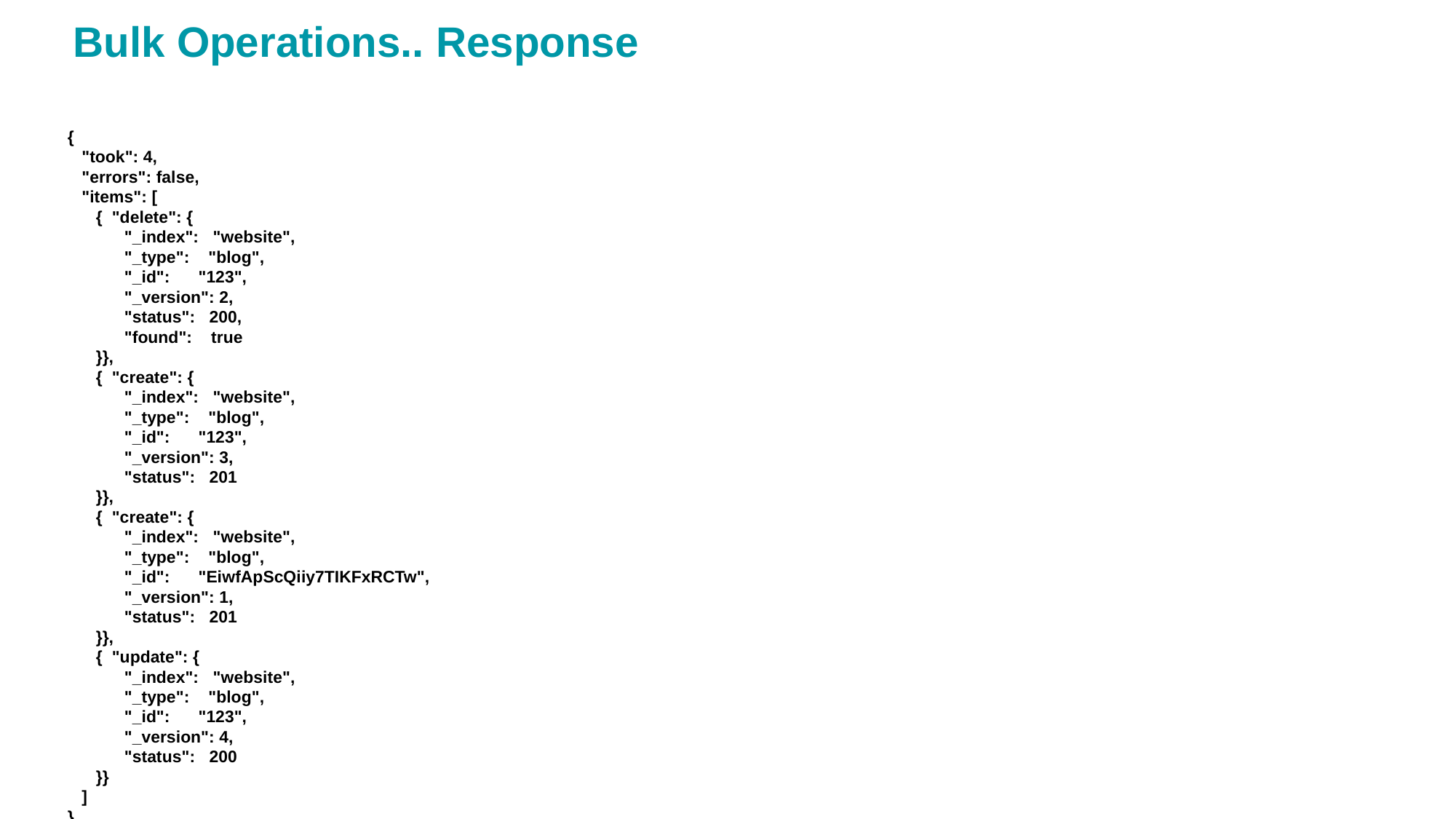

# Bulk Operations.. Response
{
   "took": 4,
   "errors": false,
   "items": [
      {  "delete": {
            "_index":   "website",
            "_type":    "blog",
            "_id":      "123",
            "_version": 2,
            "status":   200,
            "found":    true
      }},
      {  "create": {
            "_index":   "website",
            "_type":    "blog",
            "_id":      "123",
            "_version": 3,
            "status":   201
      }},
      {  "create": {
            "_index":   "website",
            "_type":    "blog",
            "_id":      "EiwfApScQiiy7TIKFxRCTw",
            "_version": 1,
            "status":   201
      }},
      {  "update": {
            "_index":   "website",
            "_type":    "blog",
            "_id":      "123",
            "_version": 4,
            "status":   200
      }}
   ]
}